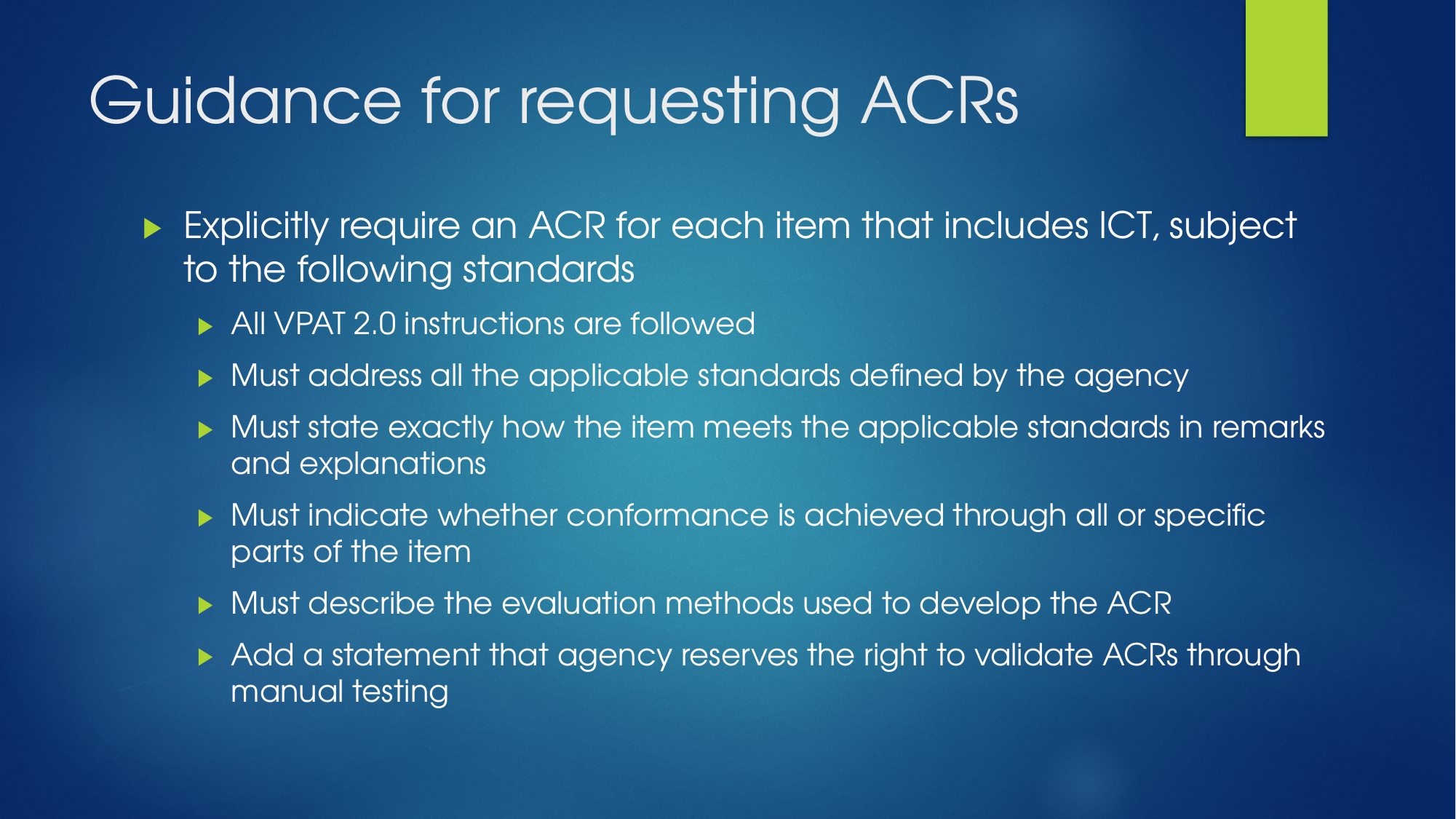

# Guidance for requesting ACRs
Explicitly require an ACR for each item that includes ICT, subject to the following standards
All VPAT 2.0 instructions are followed
Must address all the applicable standards defined by the agency
Must state exactly how the item meets the applicable standards in remarks and explanations
Must indicate whether conformance is achieved through all or specific parts of the item
Must describe the evaluation methods used to develop the ACR
Add a statement that agency reserves the right to validate ACRs through manual testing